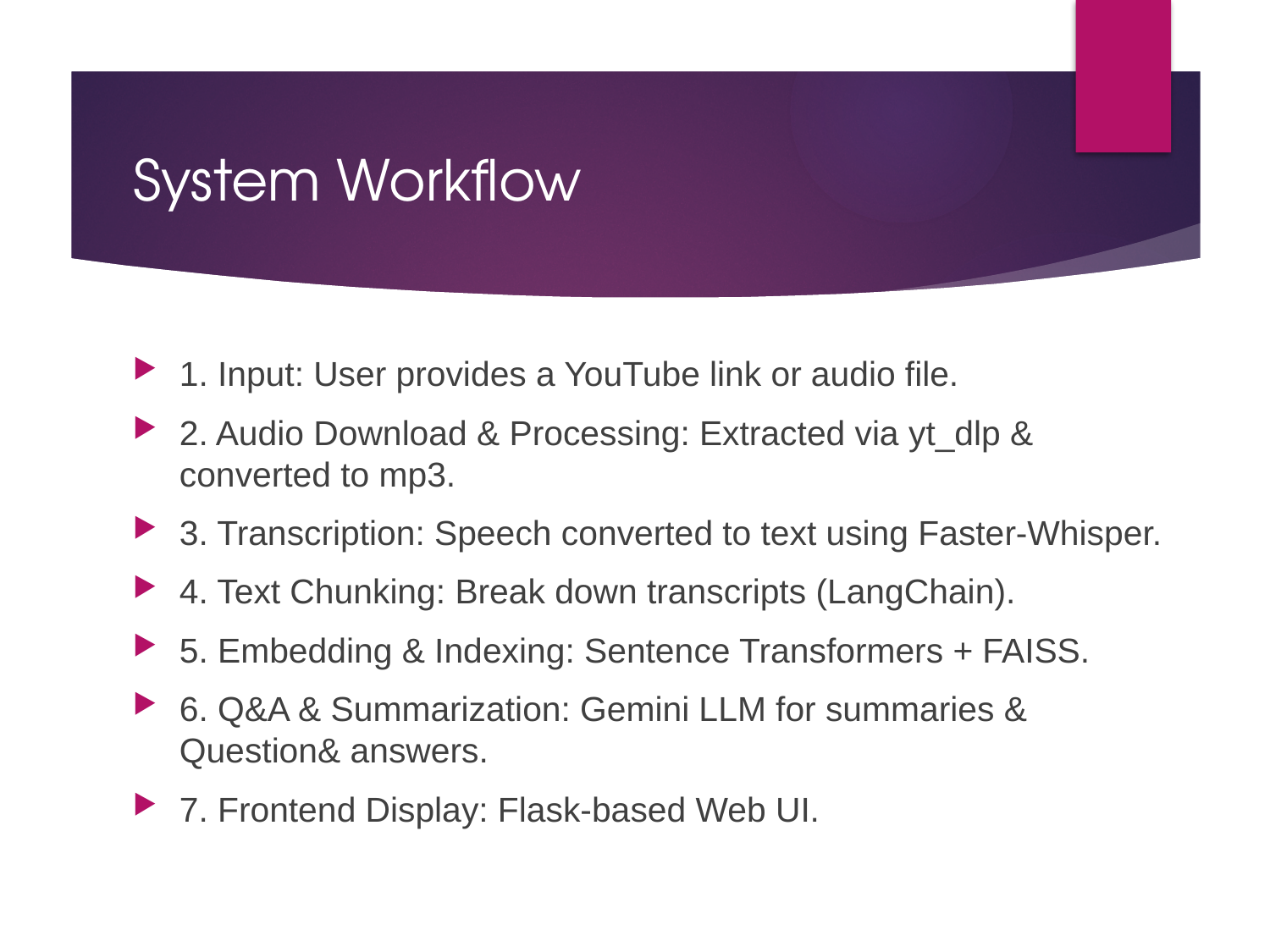

# System Workflow
1. Input: User provides a YouTube link or audio file.
2. Audio Download & Processing: Extracted via yt_dlp & converted to mp3.
3. Transcription: Speech converted to text using Faster-Whisper.
4. Text Chunking: Break down transcripts (LangChain).
5. Embedding & Indexing: Sentence Transformers + FAISS.
6. Q&A & Summarization: Gemini LLM for summaries &  Question& answers.
7. Frontend Display: Flask-based Web UI.